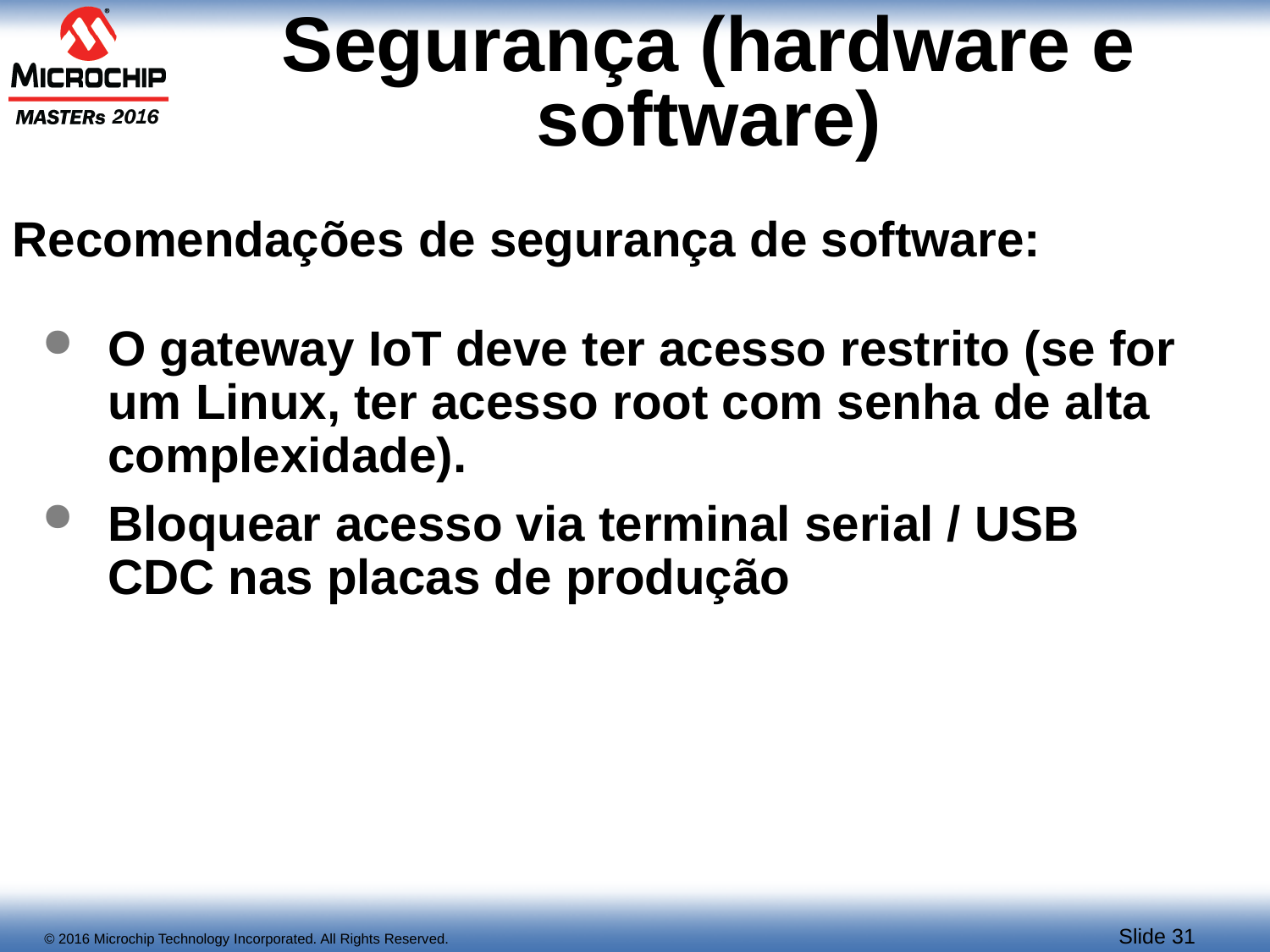

# Segurança (hardware e software)
Recomendações de segurança de software:
O gateway IoT deve ter acesso restrito (se for um Linux, ter acesso root com senha de alta complexidade).
Bloquear acesso via terminal serial / USB CDC nas placas de produção